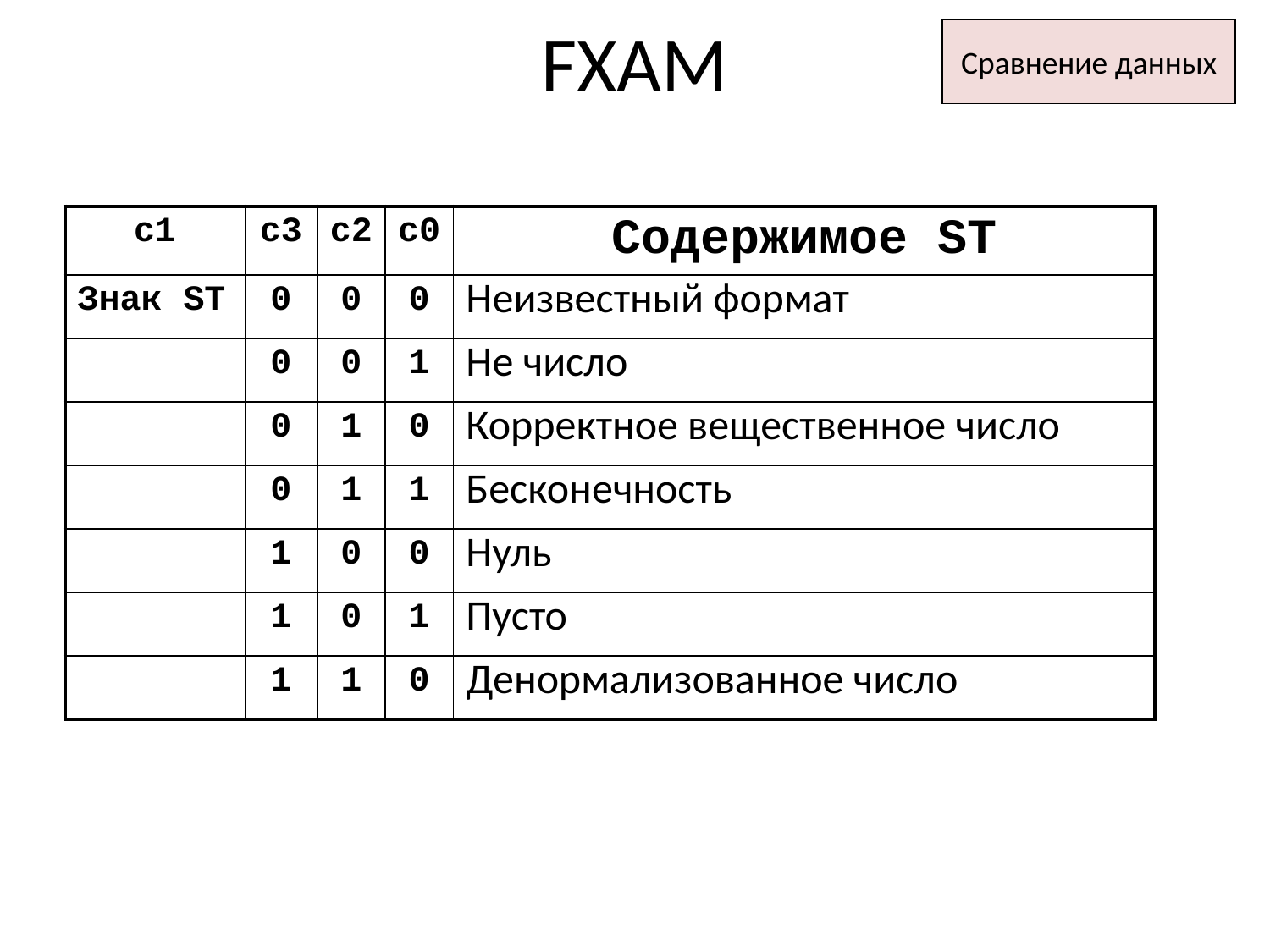

# FXAM
Сравнение данных
| c1 | c3 | c2 | c0 | Содержимое ST |
| --- | --- | --- | --- | --- |
| Знак ST | 0 | 0 | 0 | Неизвестный формат |
|  | 0 | 0 | 1 | Не число |
|  | 0 | 1 | 0 | Корректное вещественное число |
|  | 0 | 1 | 1 | Бесконечность |
|  | 1 | 0 | 0 | Нуль |
|  | 1 | 0 | 1 | Пусто |
|  | 1 | 1 | 0 | Денормализованное число |